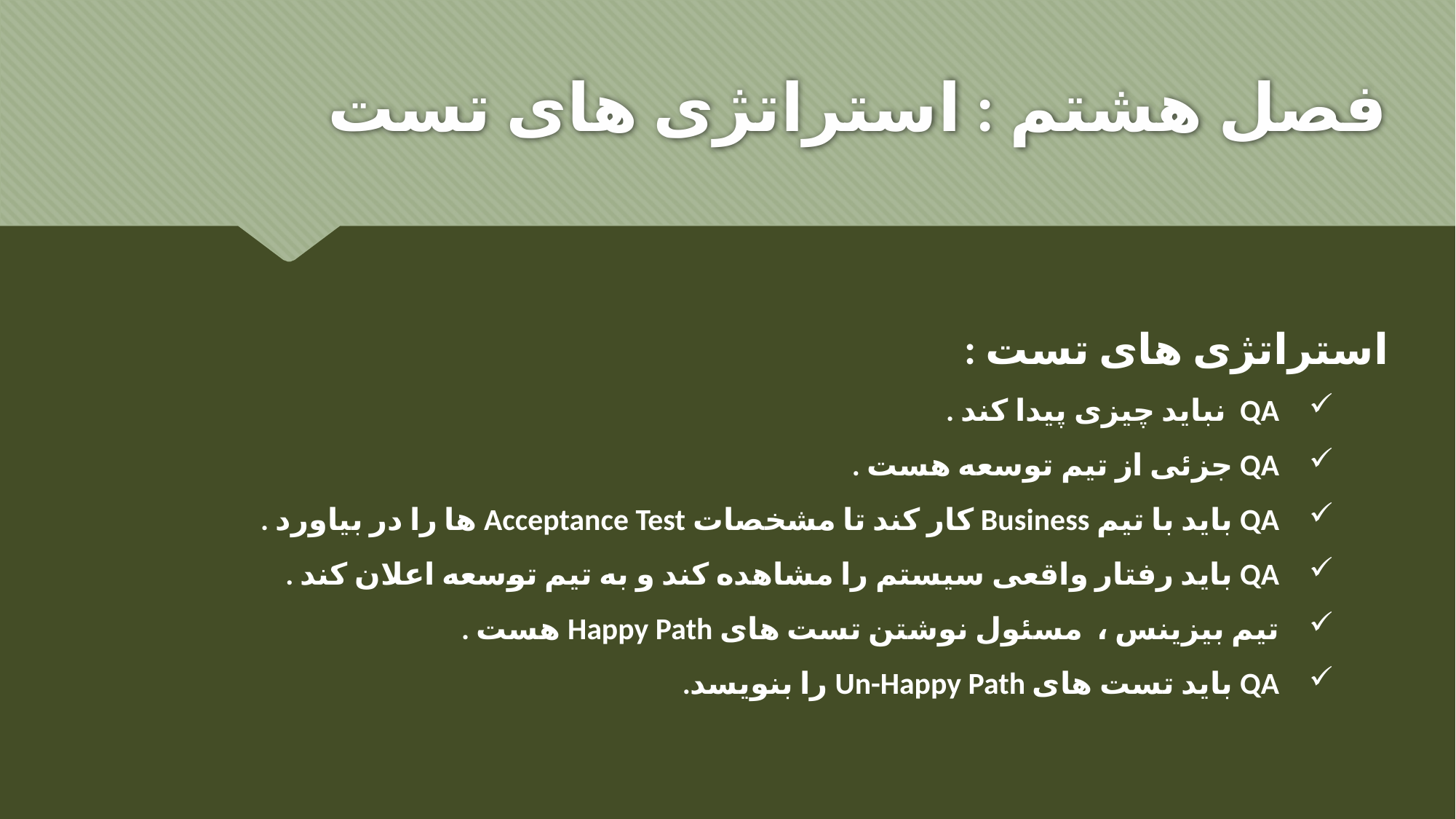

# فصل هشتم : استراتژی های تست
استراتژی های تست :
QA  نباید چیزی پیدا کند .
QA جزئی از تیم توسعه هست .
QA باید با تیم Business کار کند تا مشخصات Acceptance Test ها را در بیاورد .
QA باید رفتار واقعی سیستم را مشاهده کند و به تیم توسعه اعلان کند .
تیم بیزینس ،  مسئول نوشتن تست های Happy Path هست .
QA باید تست های Un-Happy Path را بنویسد.